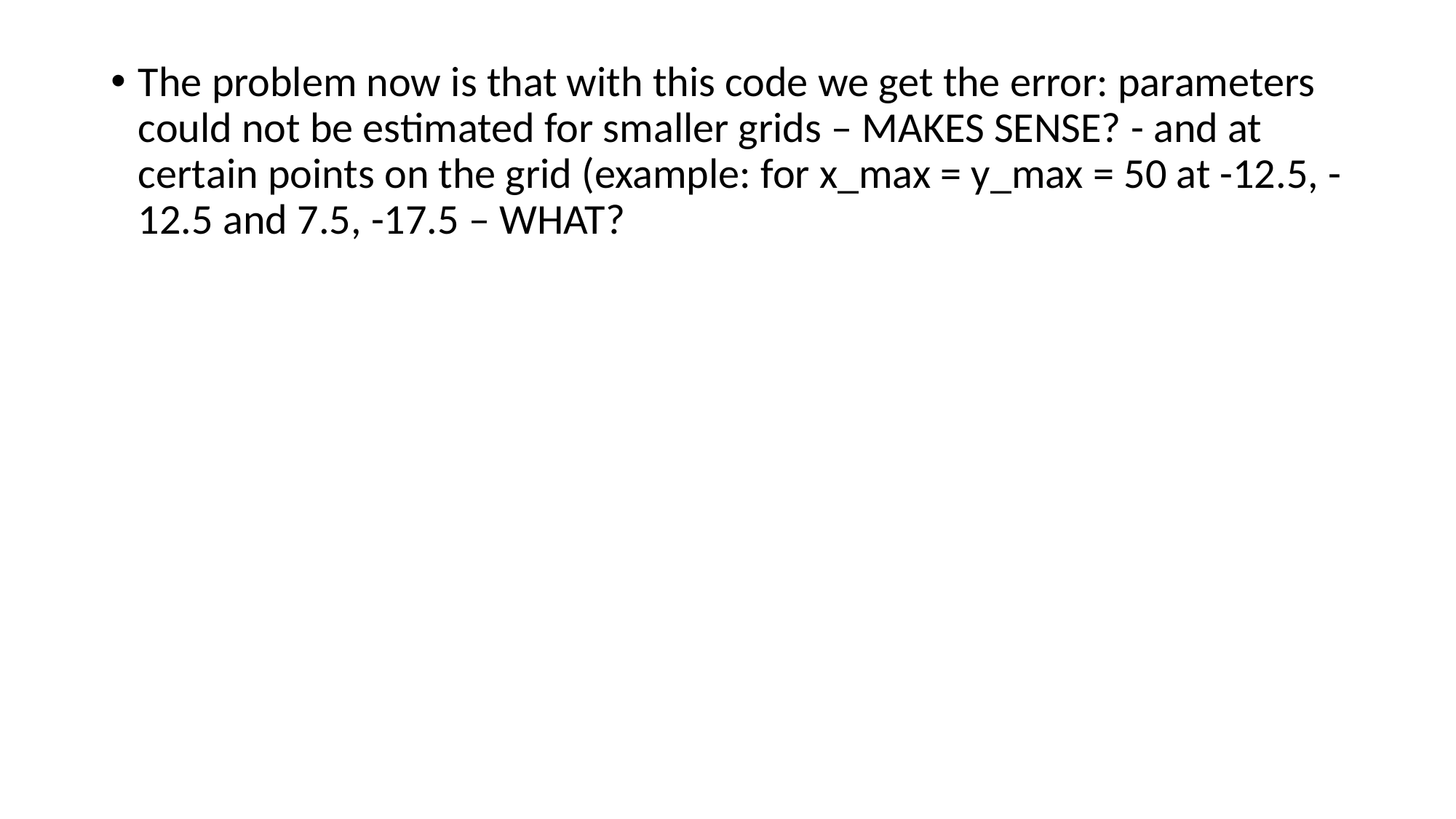

The problem now is that with this code we get the error: parameters could not be estimated for smaller grids – MAKES SENSE? - and at certain points on the grid (example: for x_max = y_max = 50 at -12.5, -12.5 and 7.5, -17.5 – WHAT?